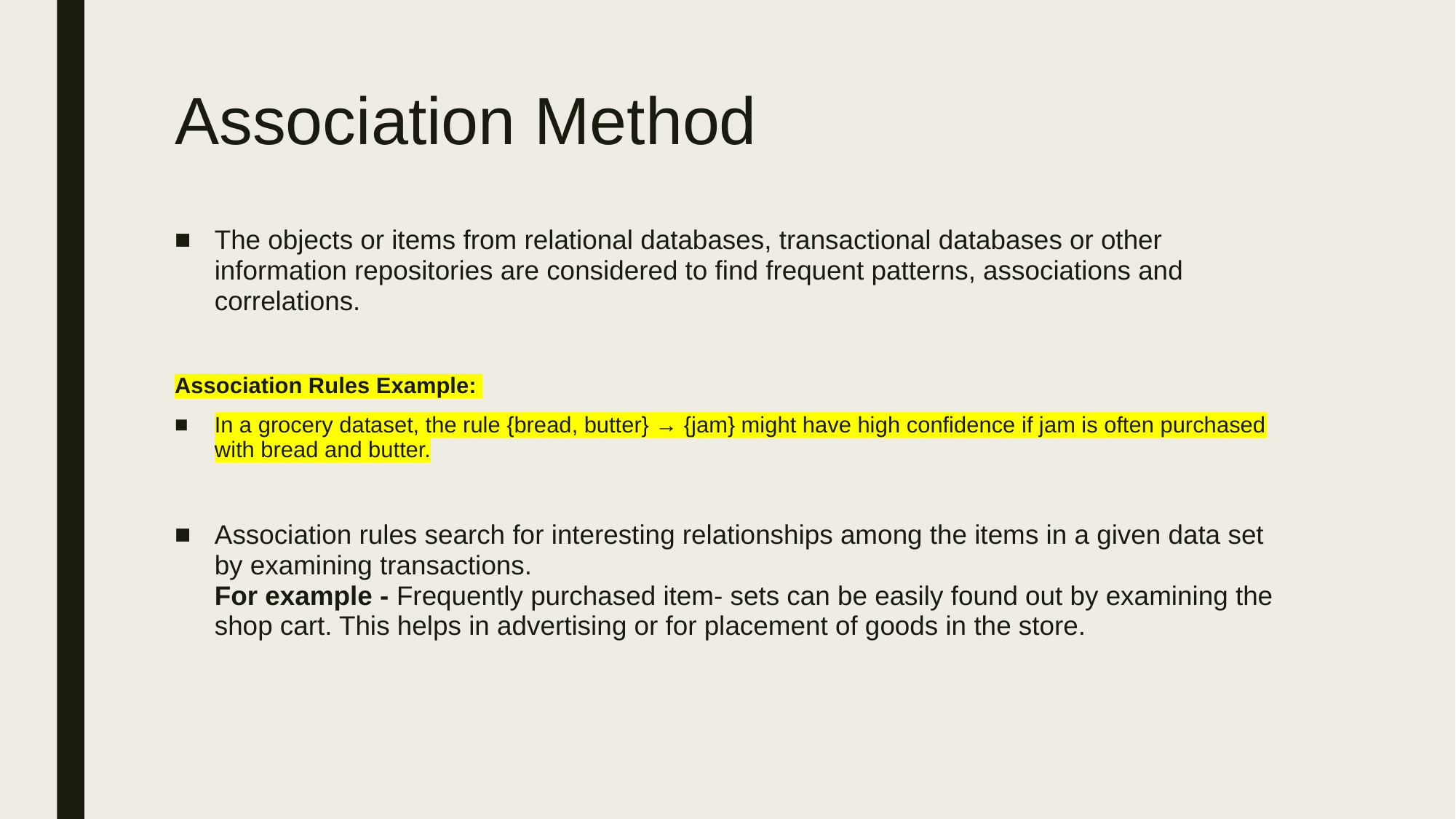

# Association Method
The objects or items from relational databases, transactional databases or other information repositories are considered to find frequent patterns, associations and correlations.

Association Rules Example:
In a grocery dataset, the rule {bread, butter} → {jam} might have high confidence if jam is often purchased with bread and butter.

Association rules search for interesting relationships among the items in a given data set by examining transactions. 
For example - Frequently purchased item- sets can be easily found out by examining the shop cart. This helps in advertising or for placement of goods in the store.